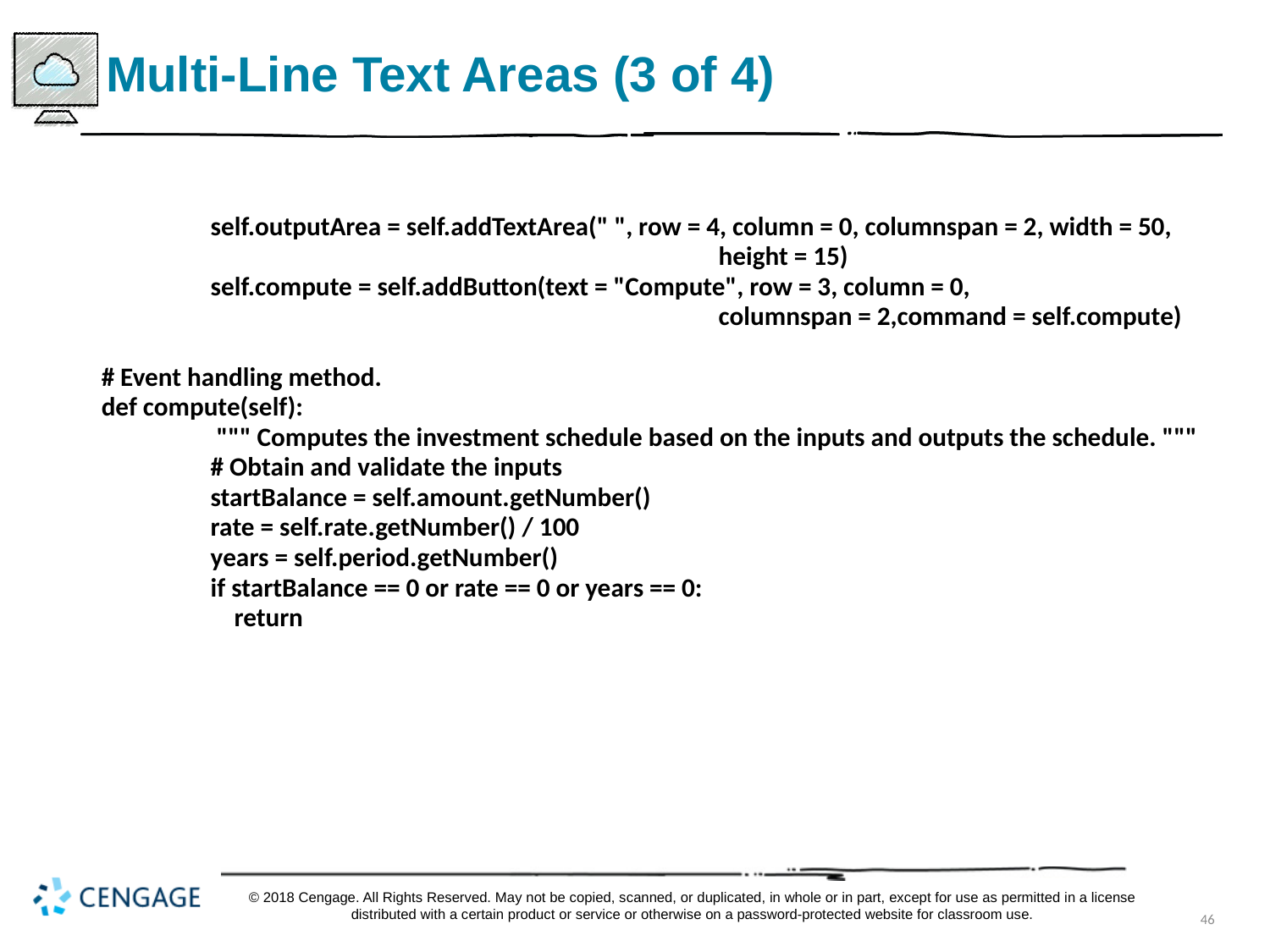

# Multi-Line Text Areas (3 of 4)
	self.outputArea = self.addTextArea(" ", row = 4, column = 0, columnspan = 2, width = 50,
					height = 15)
	self.compute = self.addButton(text = "Compute", row = 3, column = 0,
					columnspan = 2,command = self.compute)

   # Event handling method.
   def compute(self):
	 """ Computes the investment schedule based on the inputs and outputs the schedule. """
	# Obtain and validate the inputs
	startBalance = self.amount.getNumber()
	rate = self.rate.getNumber() / 100
	years = self.period.getNumber()
	if startBalance == 0 or rate == 0 or years == 0:
	    return
© 2018 Cengage. All Rights Reserved. May not be copied, scanned, or duplicated, in whole or in part, except for use as permitted in a license distributed with a certain product or service or otherwise on a password-protected website for classroom use.